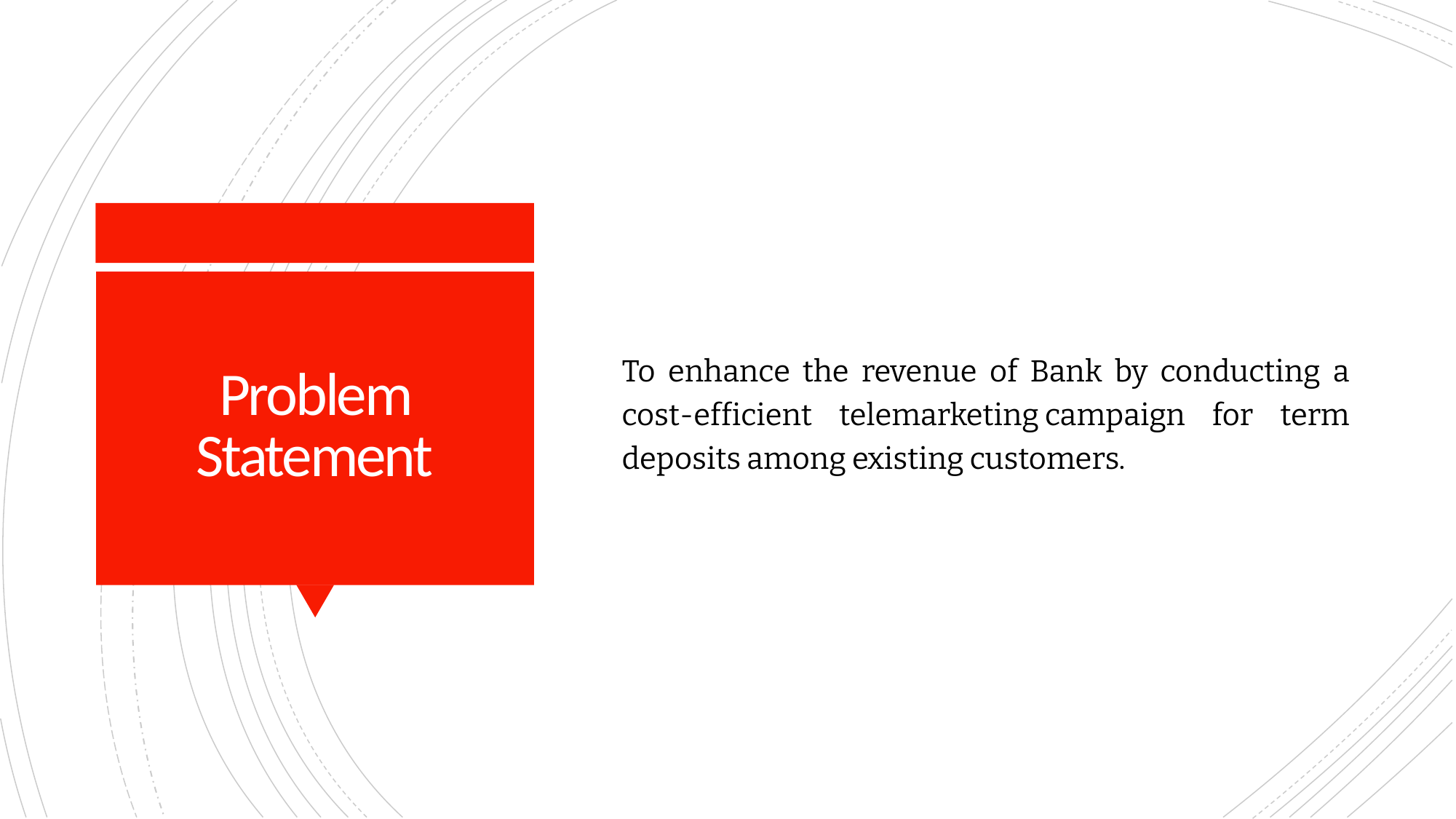

To enhance the revenue of Bank by conducting a cost-efficient telemarketing campaign for term deposits among existing customers.
# Problem Statement